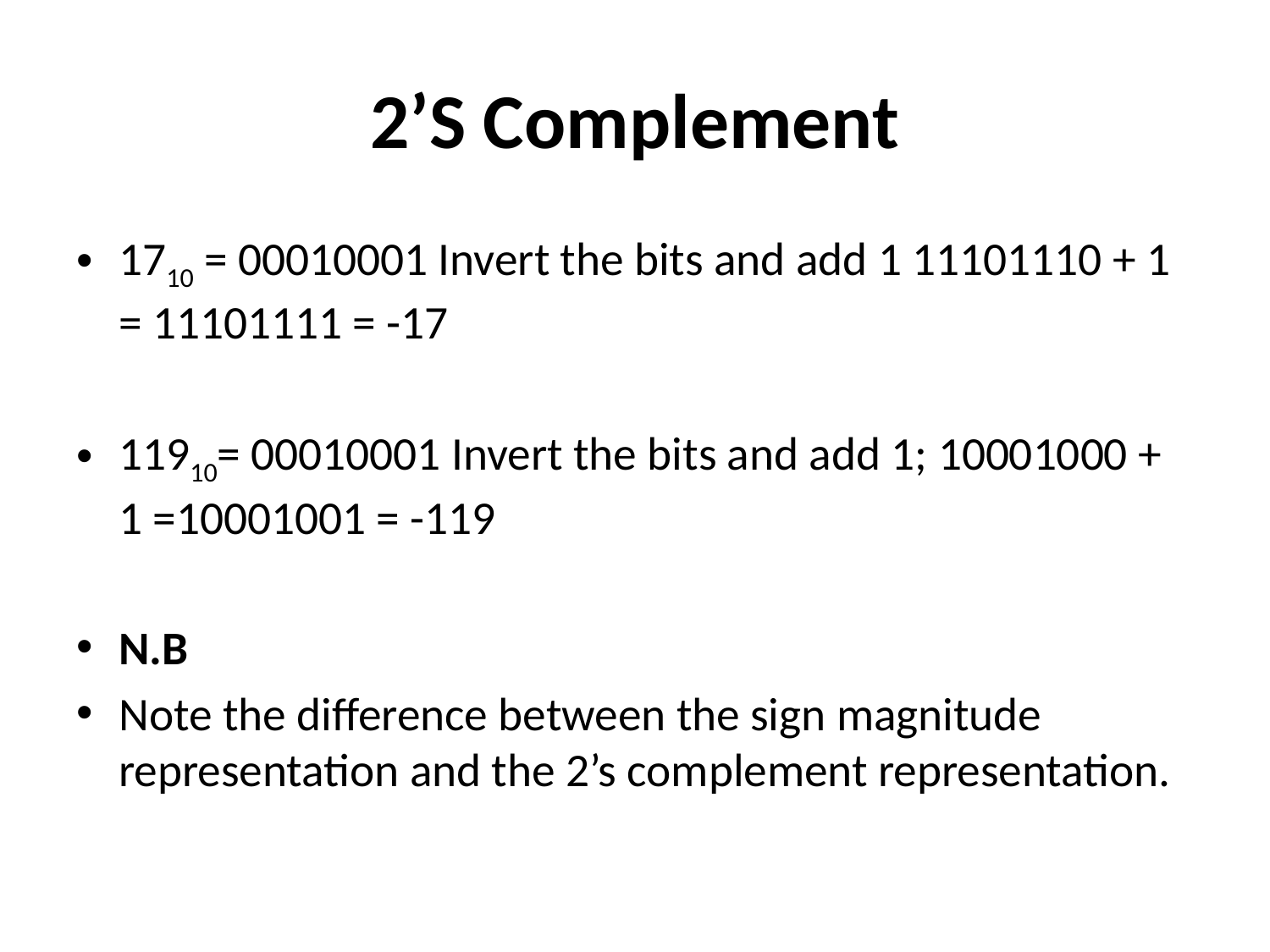

# 2’S Complement
1710 = 00010001 Invert the bits and add 1 11101110 + 1 = 11101111 = -17

11910= 00010001 Invert the bits and add 1; 10001000 + 1 =10001001 = -119

N.B
Note the difference between the sign magnitude representation and the 2’s complement representation.